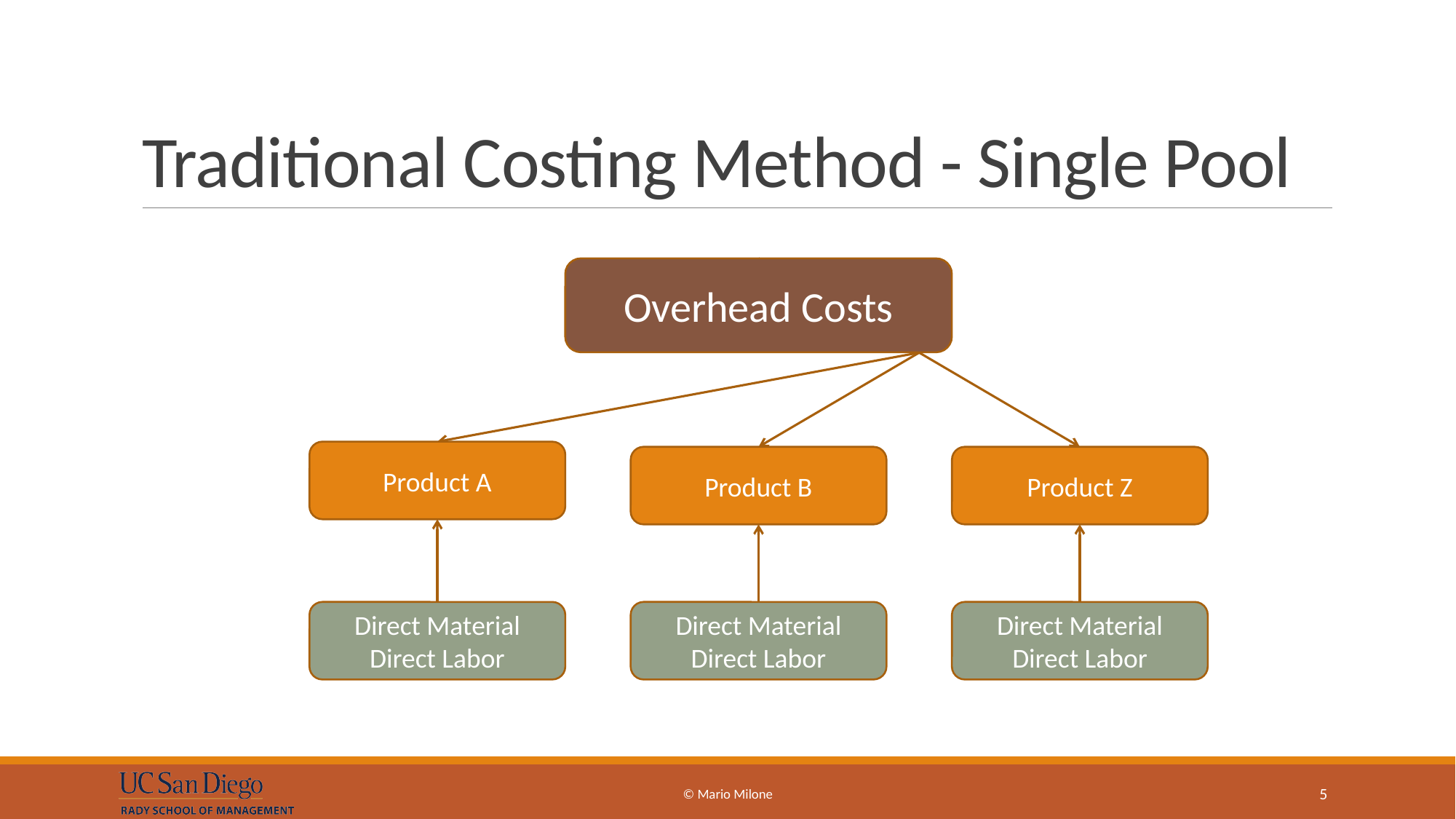

# Traditional Costing Method - Single Pool
Overhead Costs
Product A
Product B
Product Z
Direct Material
Direct Labor
Direct Material
Direct Labor
Direct Material
Direct Labor
© Mario Milone
5